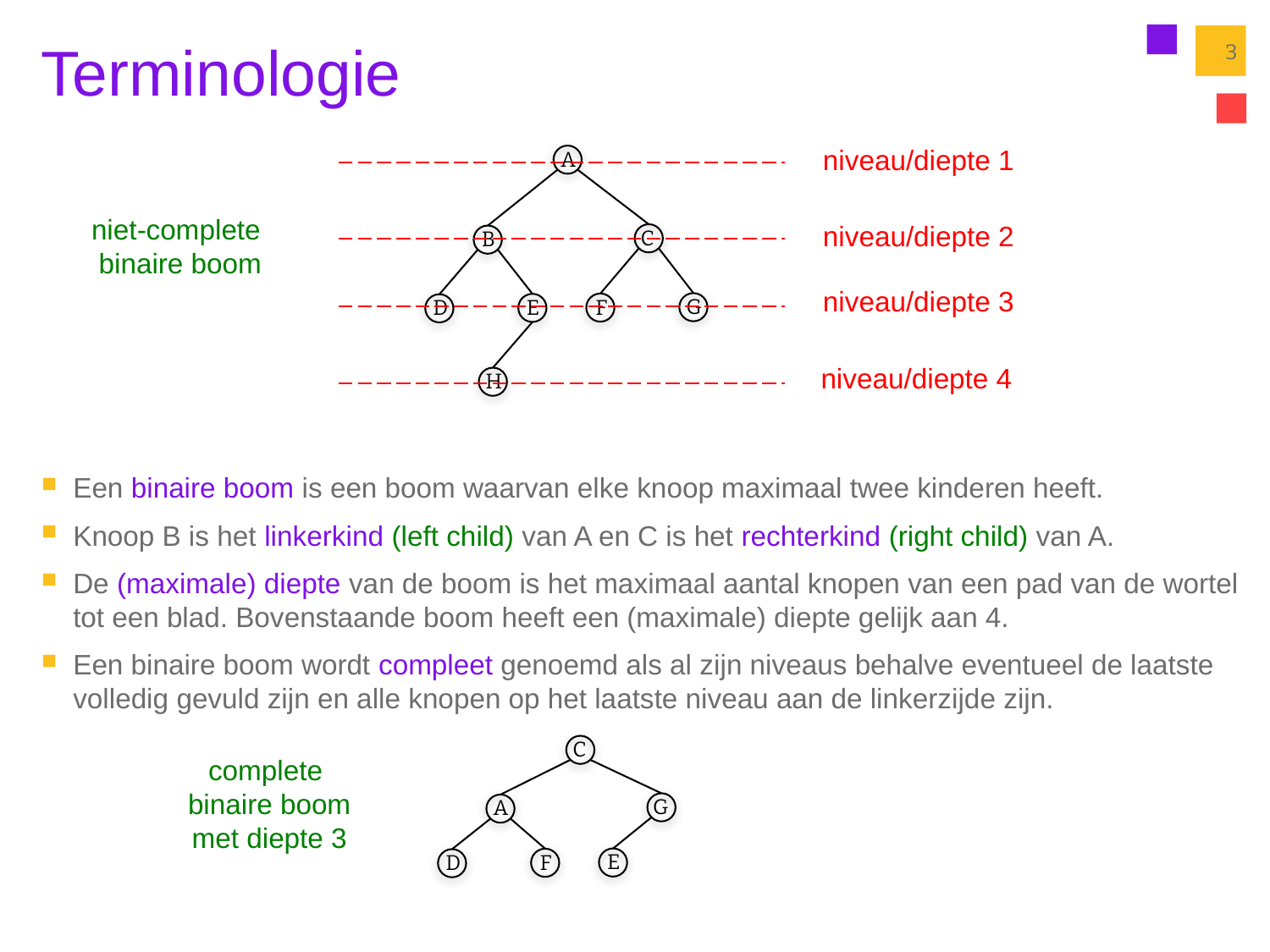

# Terminologie
3
niveau/diepte 1
A

niet-complete
binaire boom
niveau/diepte 2
C
B

niveau/diepte 3
G
F
E
D

niveau/diepte 4
H

Een binaire boom is een boom waarvan elke knoop maximaal twee kinderen heeft.
Knoop B is het linkerkind (left child) van A en C is het rechterkind (right child) van A.
De (maximale) diepte van de boom is het maximaal aantal knopen van een pad van de wortel tot een blad. Bovenstaande boom heeft een (maximale) diepte gelijk aan 4.
Een binaire boom wordt compleet genoemd als al zijn niveaus behalve eventueel de laatste volledig gevuld zijn en alle knopen op het laatste niveau aan de linkerzijde zijn.

C

complete
binaire boom
met diepte 3
G
A

E
D
F